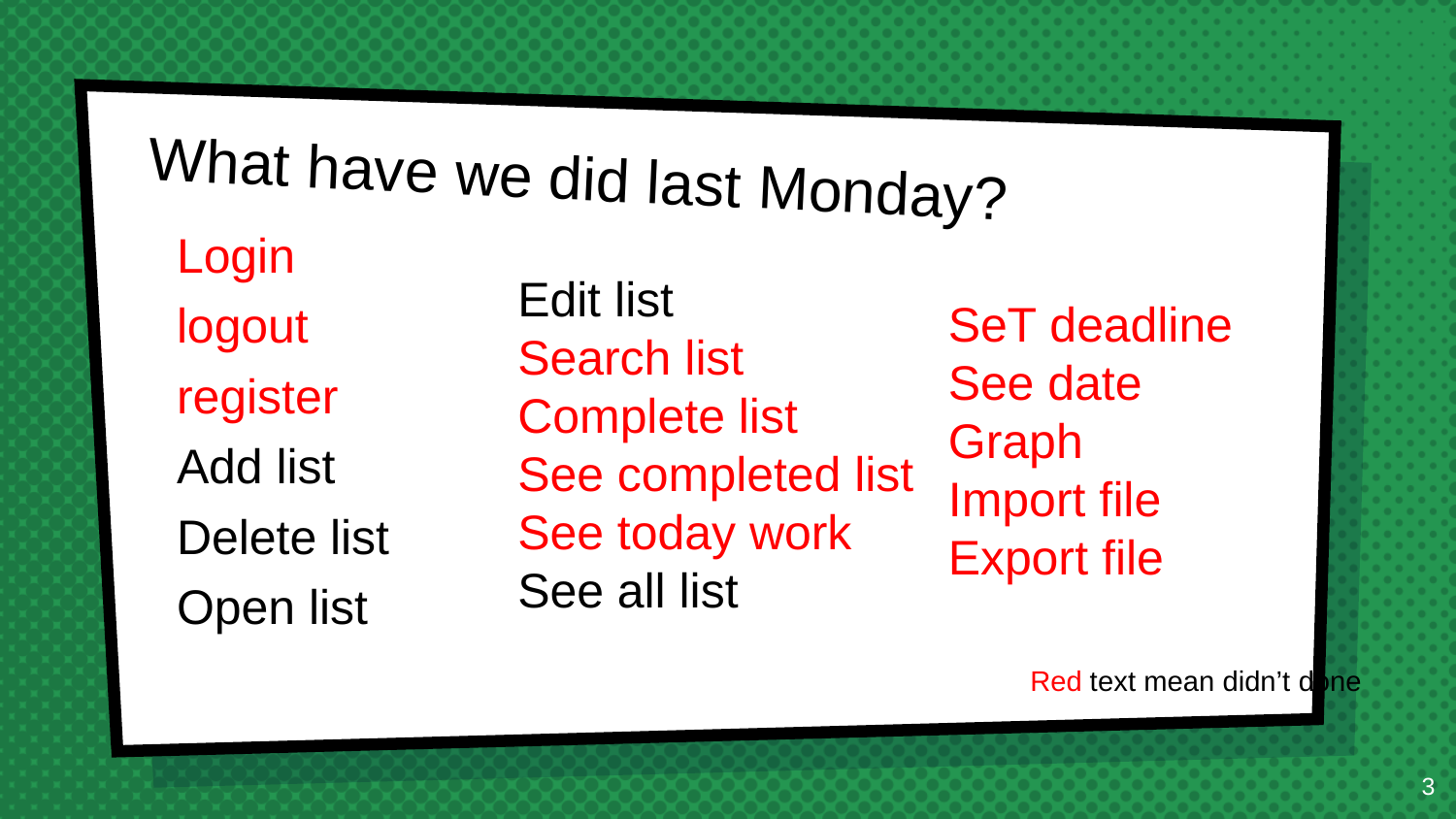

# What have we did last Monday?
Login
logout
register
Add list
Delete list
Open list

Edit list
Search list
Complete list
See completed list
See today work
See all list

SeT deadline
See date
Graph
Import file
Export file

Red text mean didn’t done
3